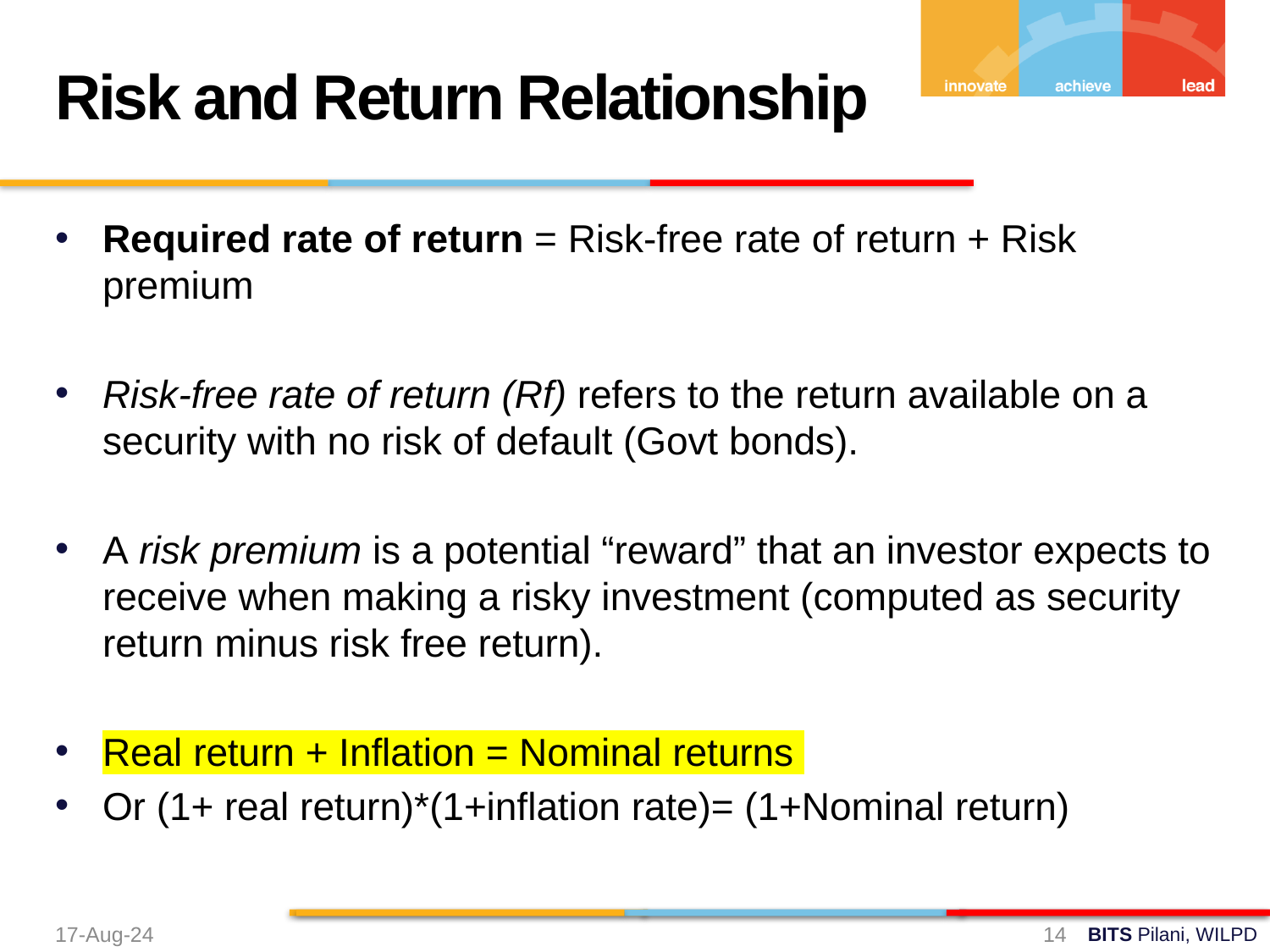

Risk and Return Relationship
Required rate of return = Risk-free rate of return + Risk 								premium

Risk-free rate of return (Rf) refers to the return available on a security with no risk of default (Govt bonds).

A risk premium is a potential “reward” that an investor expects to receive when making a risky investment (computed as security return minus risk free return).

Real return + Inflation = Nominal returns
Or (1+ real return)*(1+inflation rate)= (1+Nominal return)

17-Aug-24
14